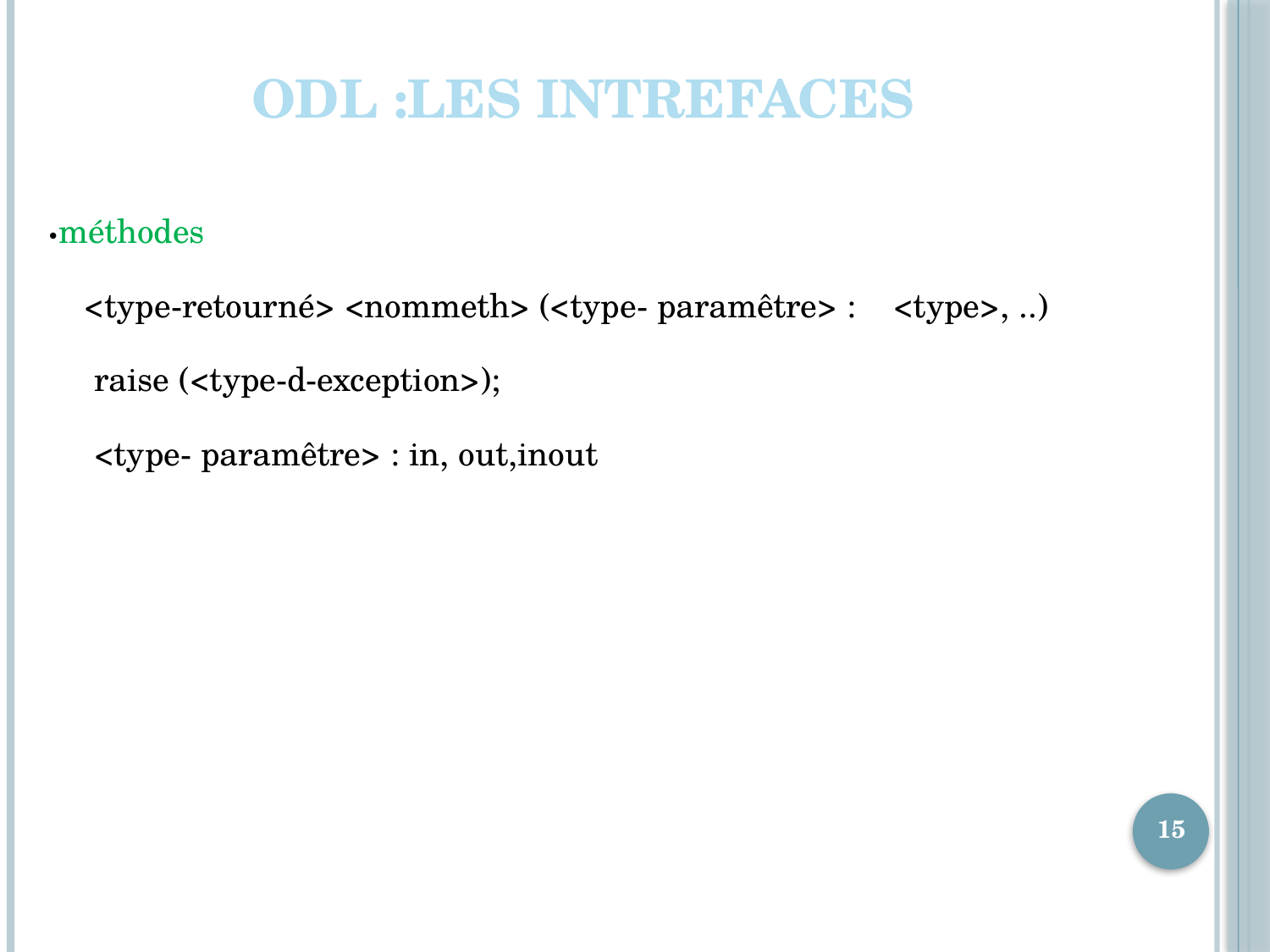

# ODL :LES INTREFACES
•méthodes
    <type-retourné> <nommeth> (<type- paramêtre> :    <type>, ..)
     raise (<type-d-exception>);
     <type- paramêtre> : in, out,inout
15